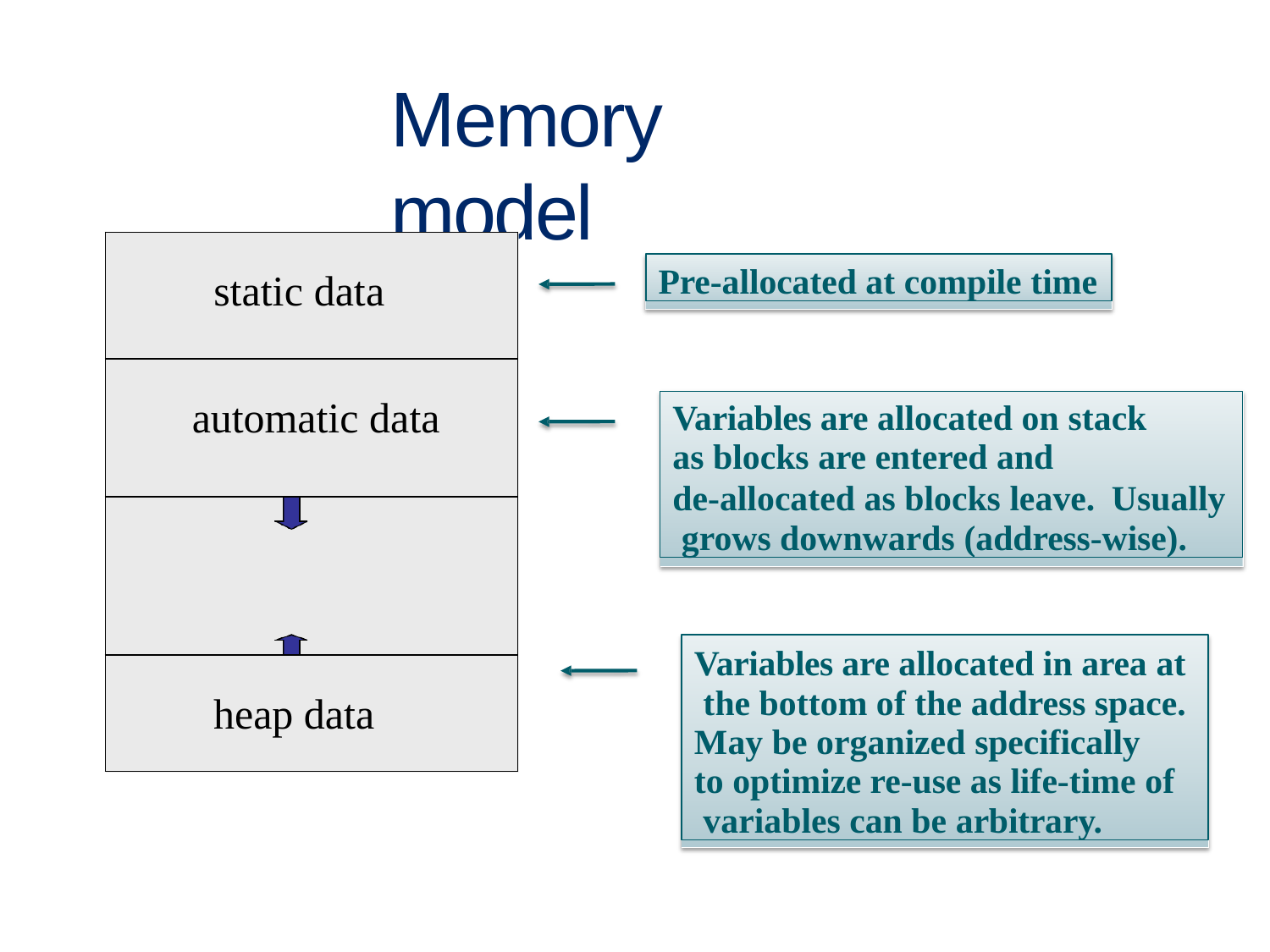

# Memory model
| static data |
| --- |
| automatic data |
|  |
| heap data |

Pre-allocated at compile time

Variables are allocated on stack
as blocks are entered and
de-allocated as blocks leave. Usually  grows downwards (address-wise).

Variables are allocated in area at  the bottom of the address space.
May be organized specifically  to optimize re-use as life-time of  variables can be arbitrary.